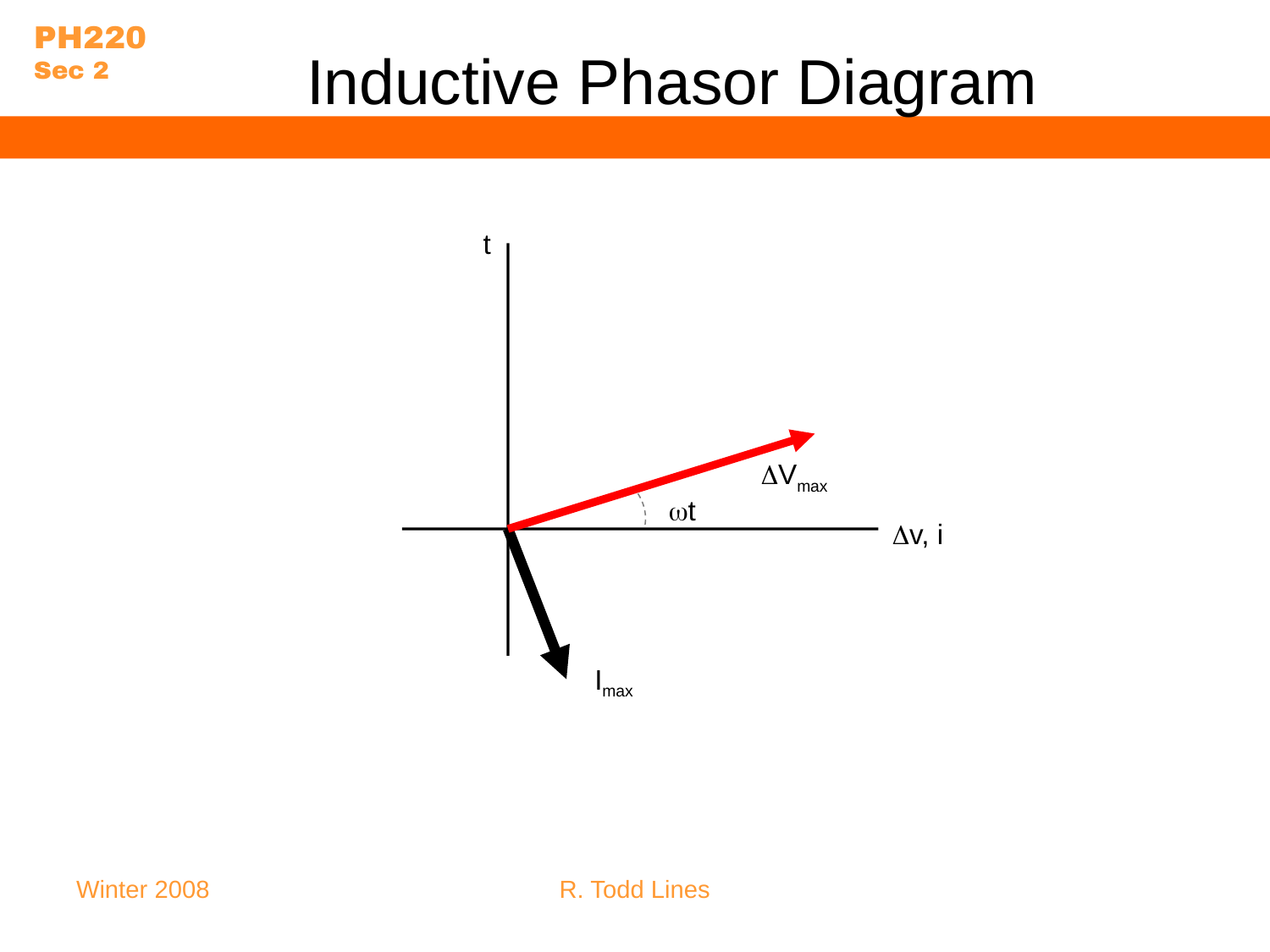

# Inductive Phasor Diagram
t

ΔVmax
ωt

Δv, i

Imax
Winter 2008
R. Todd Lines